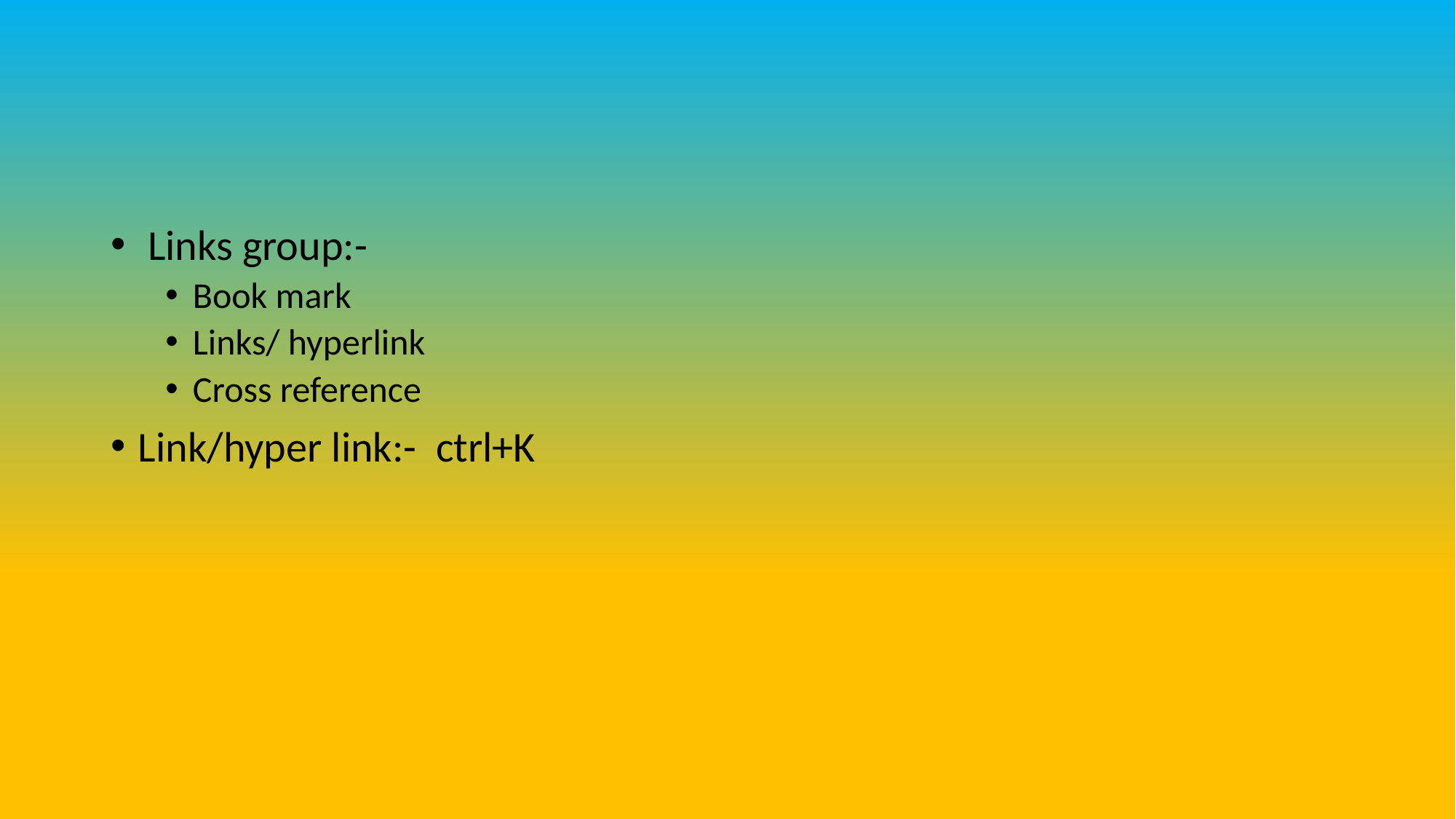

#
 Links group:-
Book mark
Links/ hyperlink
Cross reference
Link/hyper link:-  ctrl+K